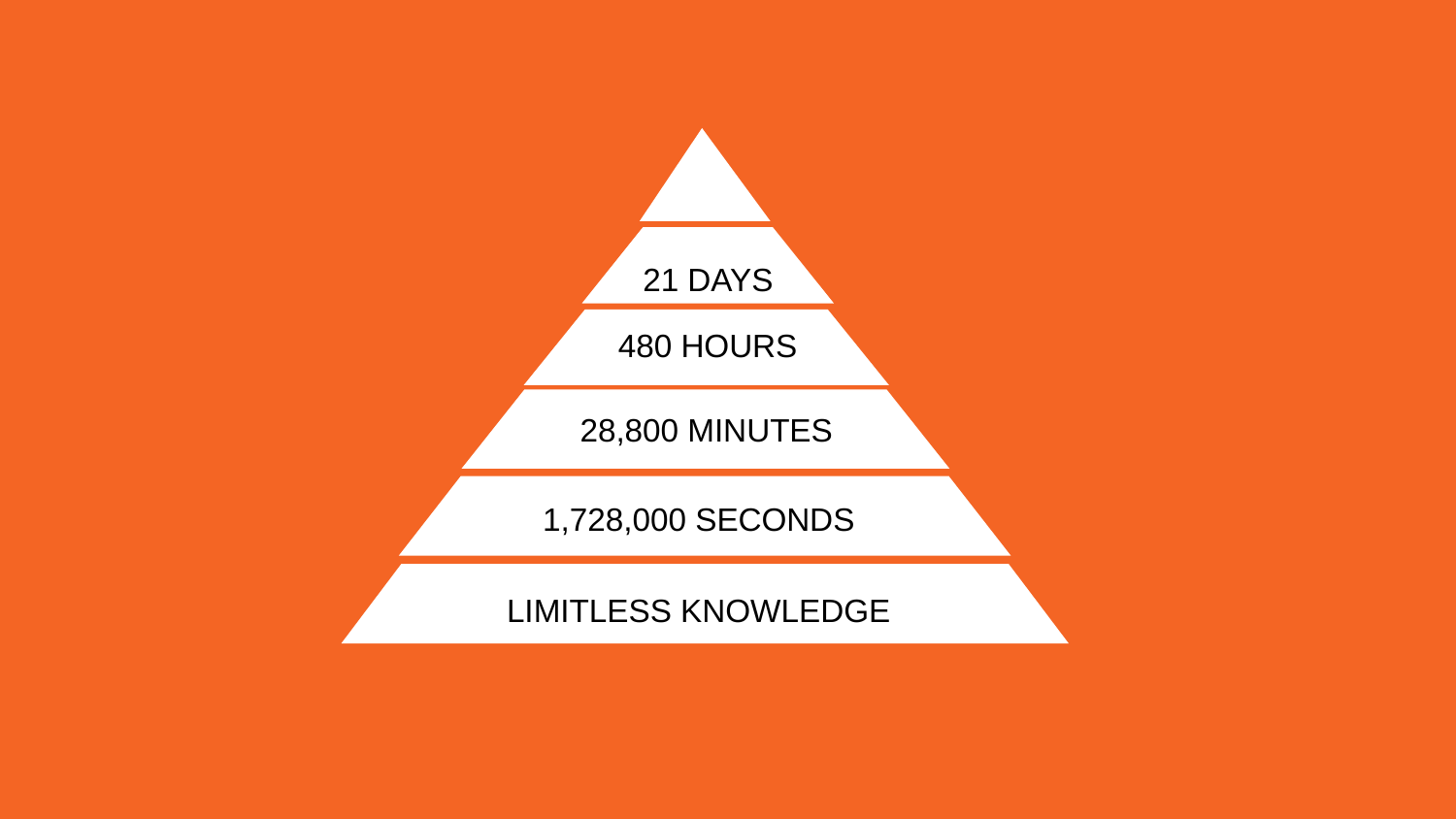

21 DAYS

480 HOURS

28,800 MINUTES

1,728,000 SECONDS

LIMITLESS KNOWLEDGE